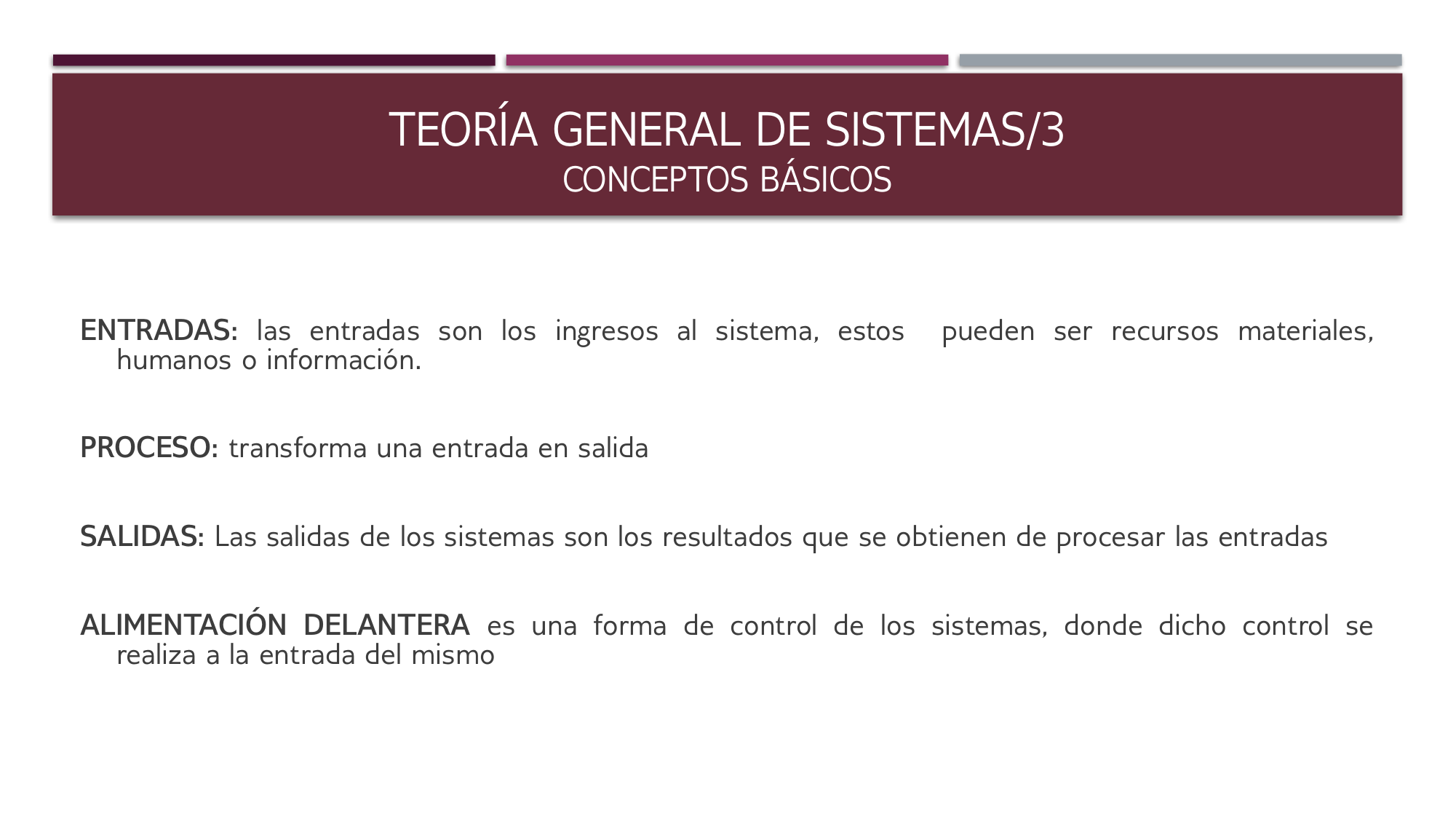

# Teoría general de sistemas/3 conceptos básicos
ENTRADAS: las entradas son los ingresos al sistema, estos  pueden ser recursos materiales, humanos o información.

PROCESO: transforma una entrada en salida

SALIDAS: Las salidas de los sistemas son los resultados que se obtienen de procesar las entradas

ALIMENTACIÓN DELANTERA es una forma de control de los sistemas, donde dicho control se realiza a la entrada del mismo